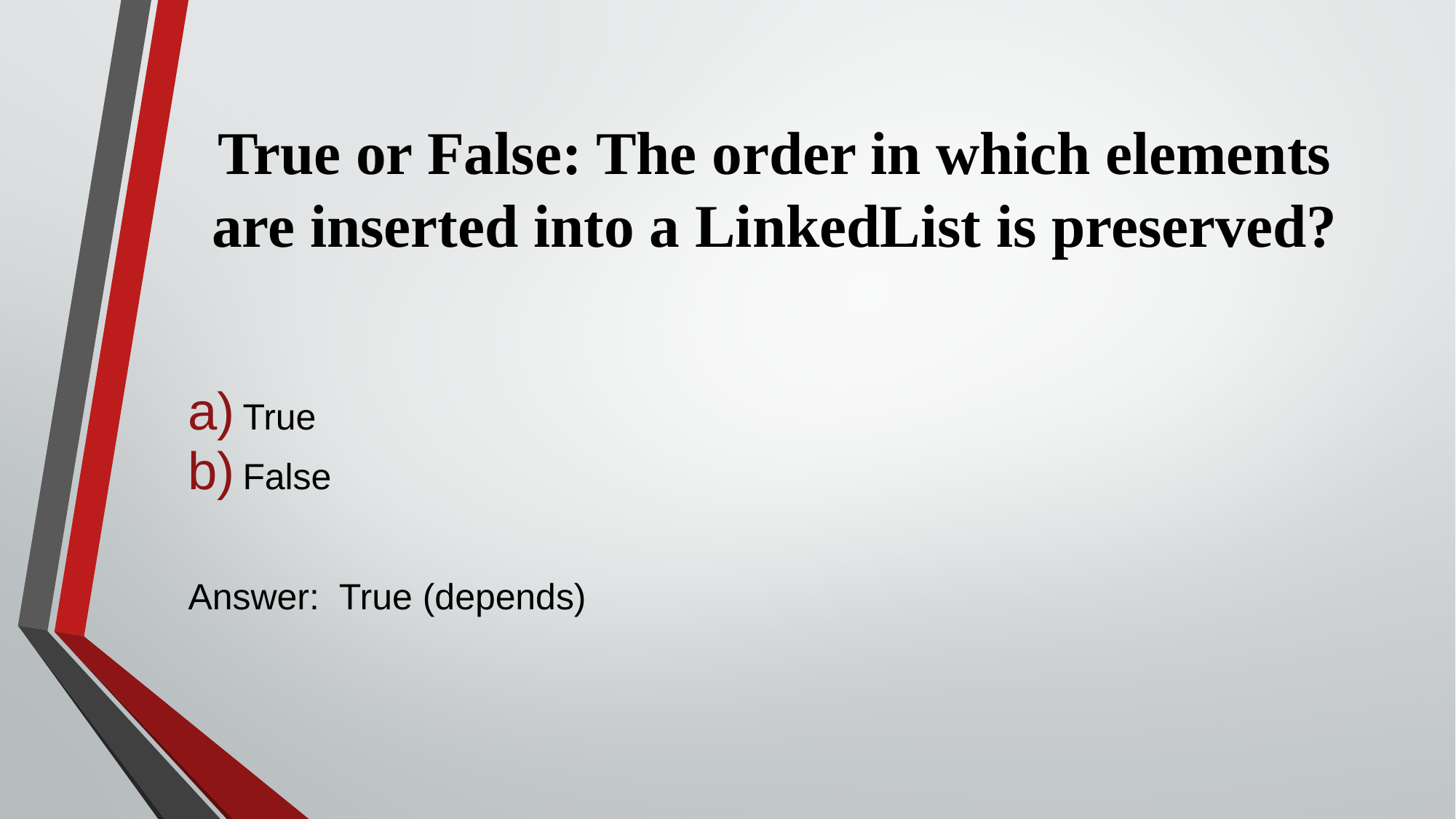

# True or False: The order in which elements are inserted into a LinkedList is preserved?
True
False

Answer:  True (depends)